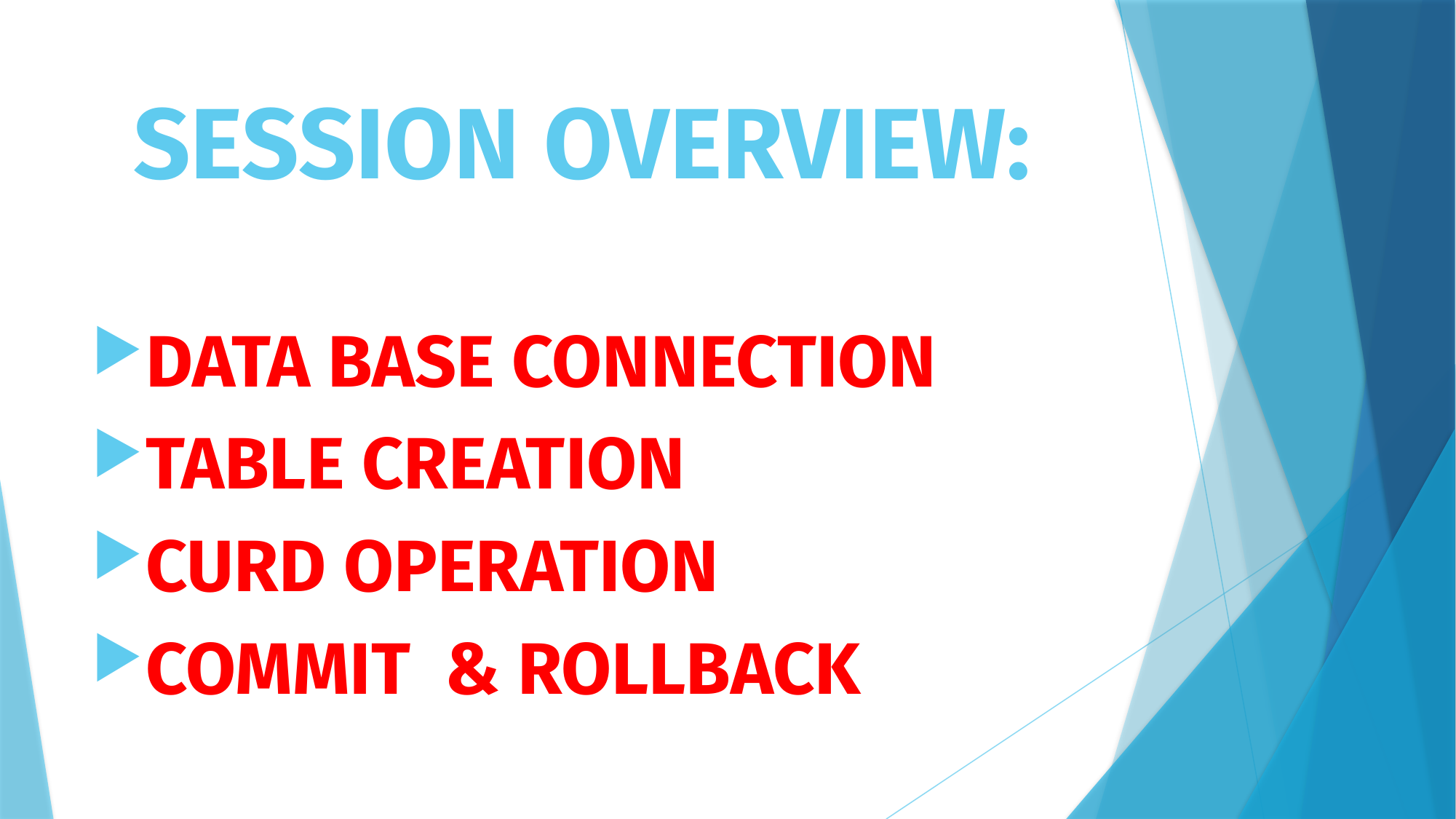

# SESSION OVERVIEW:
DATA BASE CONNECTION
TABLE CREATION
CURD OPERATION
COMMIT  & ROLLBACK